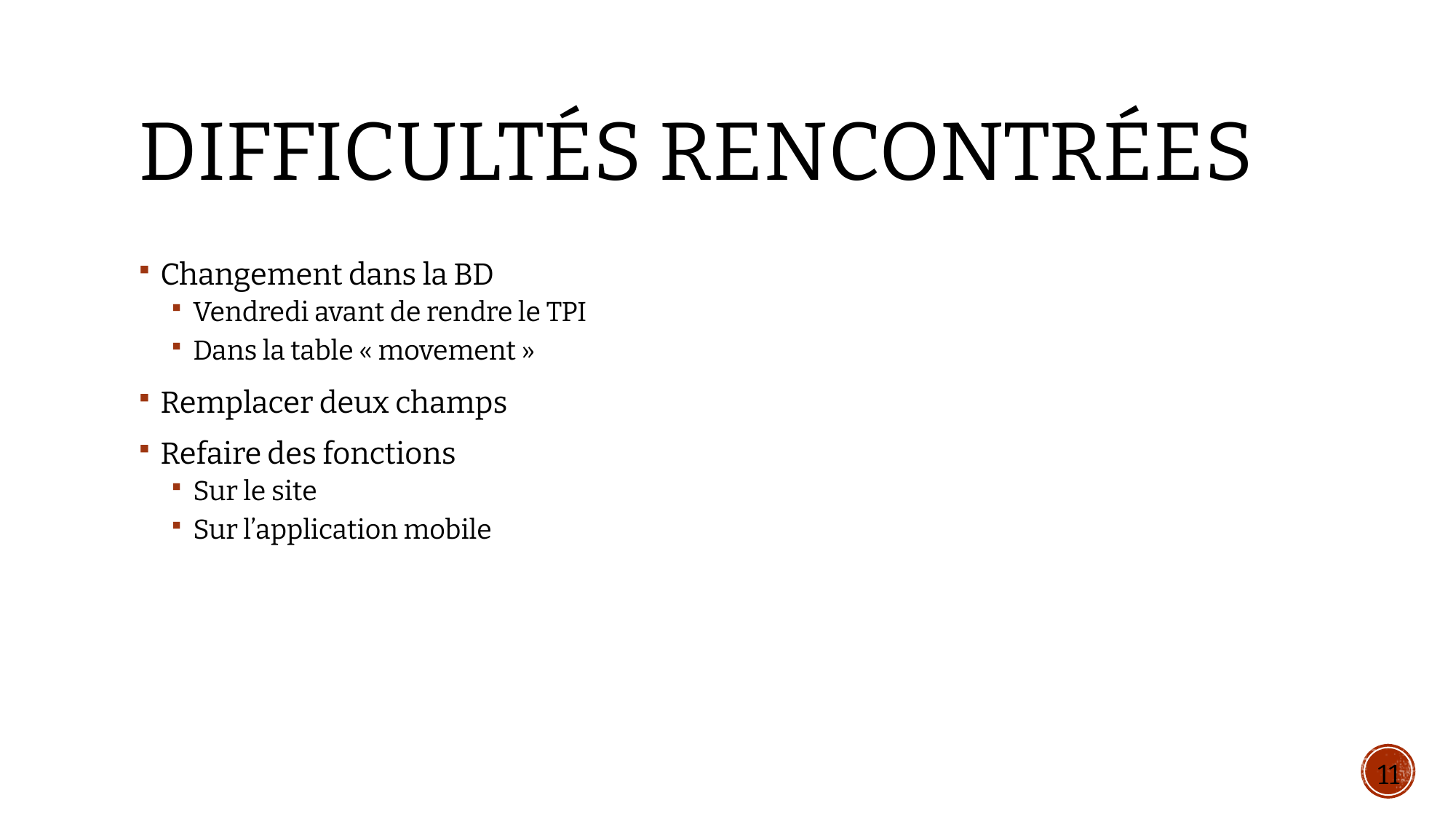

# Difficultés rencontrées
Changement dans la BD
Vendredi avant de rendre le TPI
Dans la table « movement »
Remplacer deux champs
Refaire des fonctions
Sur le site
Sur l’application mobile

11